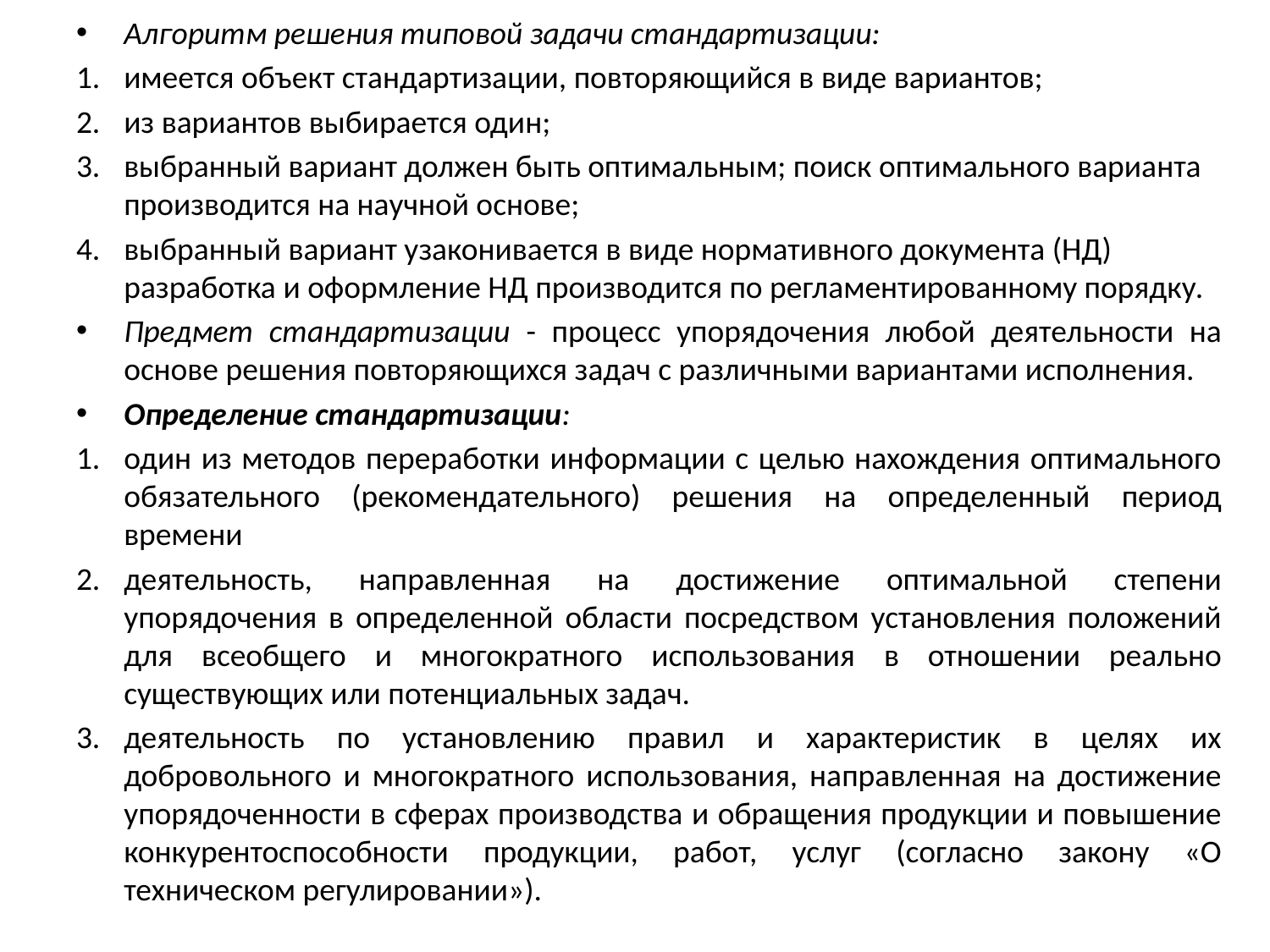

Алгоритм решения типовой задачи стандартизации:
имеется объект стандартизации, повторяющийся в виде вариантов;
из вариантов выбирается один;
выбранный вариант должен быть оптимальным; поиск оптимального варианта производится на научной основе;
выбранный вариант узаконивается в виде нормативного документа (НД) разработка и оформление НД производится по регламентированному порядку.
Предмет стандартизации - процесс упорядочения любой деятельности на основе решения повторяющихся задач с различными вариантами исполнения.
Определение стандартизации:
один из методов переработки информации с целью нахождения оптимального обязательного (рекомендательного) решения на определенный период времени
деятельность, направленная на достижение оптимальной степени упорядочения в определенной области посредством установления положений для всеобщего и многократного использования в отношении реально существующих или потенциальных задач.
деятельность по установлению правил и характеристик в целях их добровольного и многократного использования, направленная на достижение упорядоченности в сферах производства и обращения продукции и повышение конкурентоспособности продукции, работ, услуг (согласно закону «О техническом регулировании»).